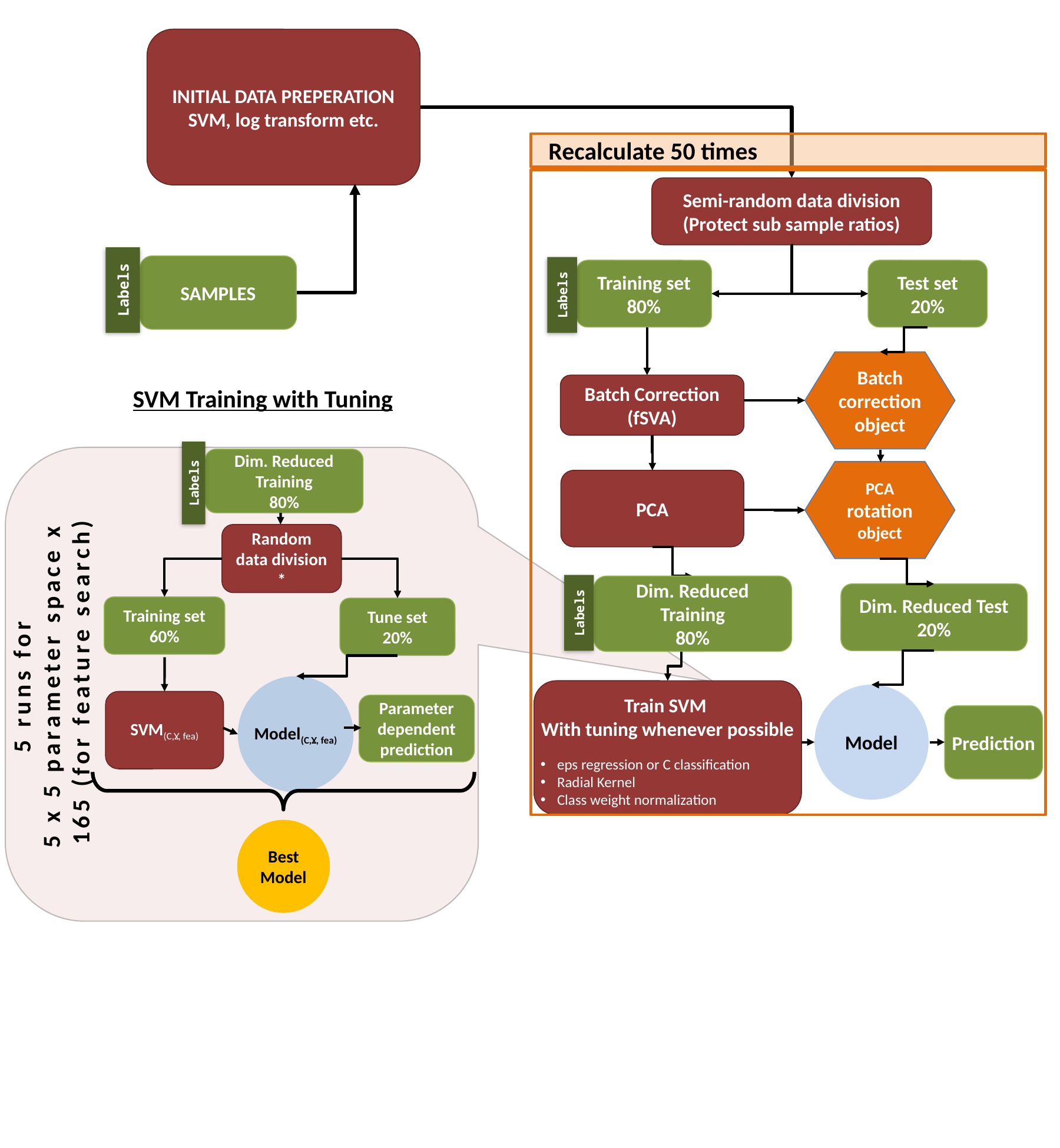

INITIAL DATA PREPERATION
SVM, log transform etc.
Recalculate 50 times

Semi-random data division
(Protect sub sample ratios)
Training set
80%
Test set
20%
Labels
Batch
correction object
Batch Correction (fSVA)
PCA
rotation object
PCA
Dim. Reduced Training
80%
Dim. Reduced Test
20%
Labels
Train SVM
With tuning whenever possible

eps regression or C classification
Radial Kernel
Class weight normalization
Model
Prediction
SAMPLES
Labels
SVM Training with Tuning
Dim. Reduced Training
80%
Labels

Random data division *
Training set
60%
Tune set
20%

5 runs for
5 x 5 parameter space x
165 (for feature search)
Model(C,Ɣ, fea)
SVM(C,Ɣ, fea)
Parameter dependent prediction
Best
Model